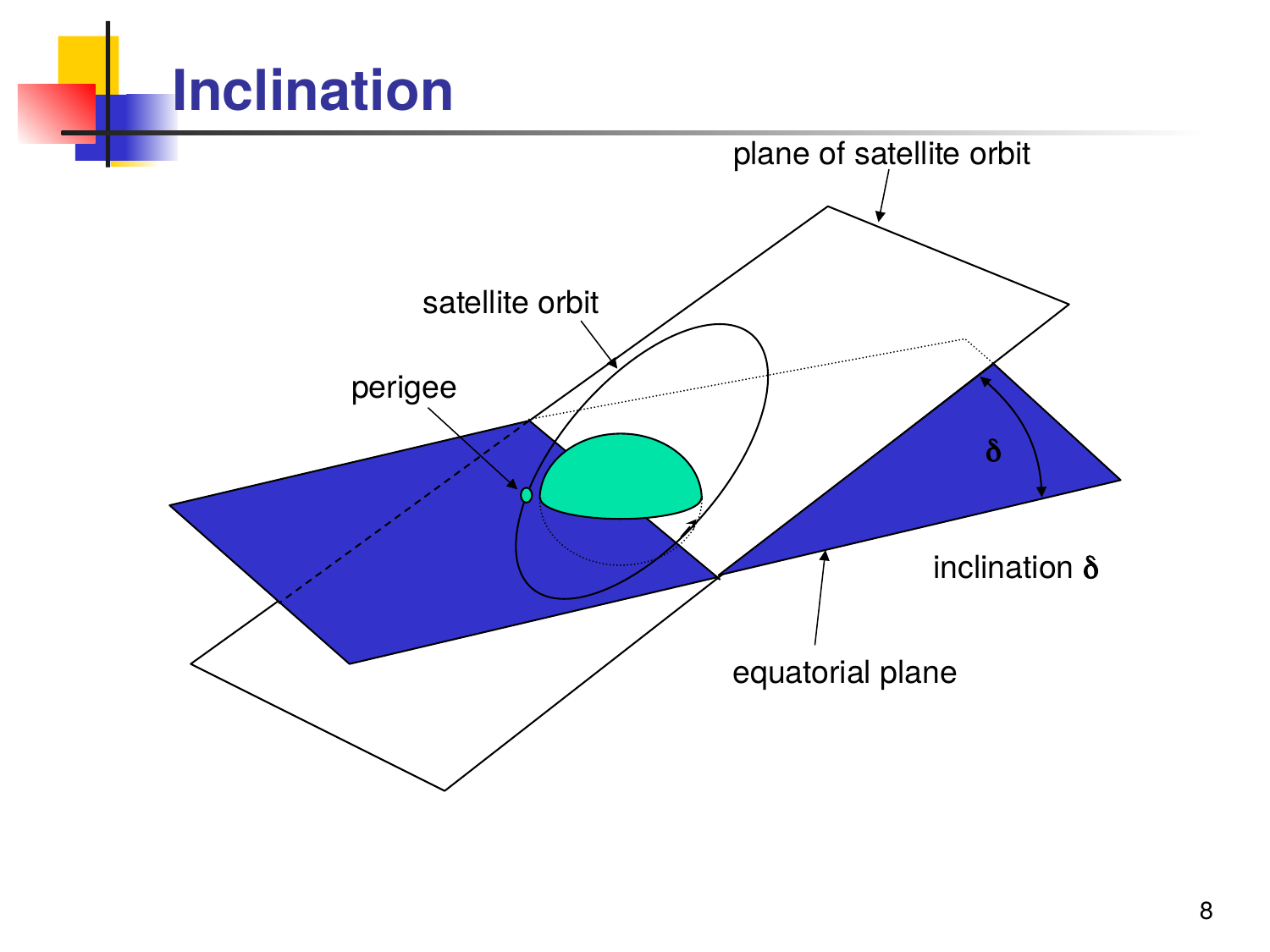

# Inclination
plane of satellite orbit

satellite orbit

perigee

δ

inclination δ

equatorial plane